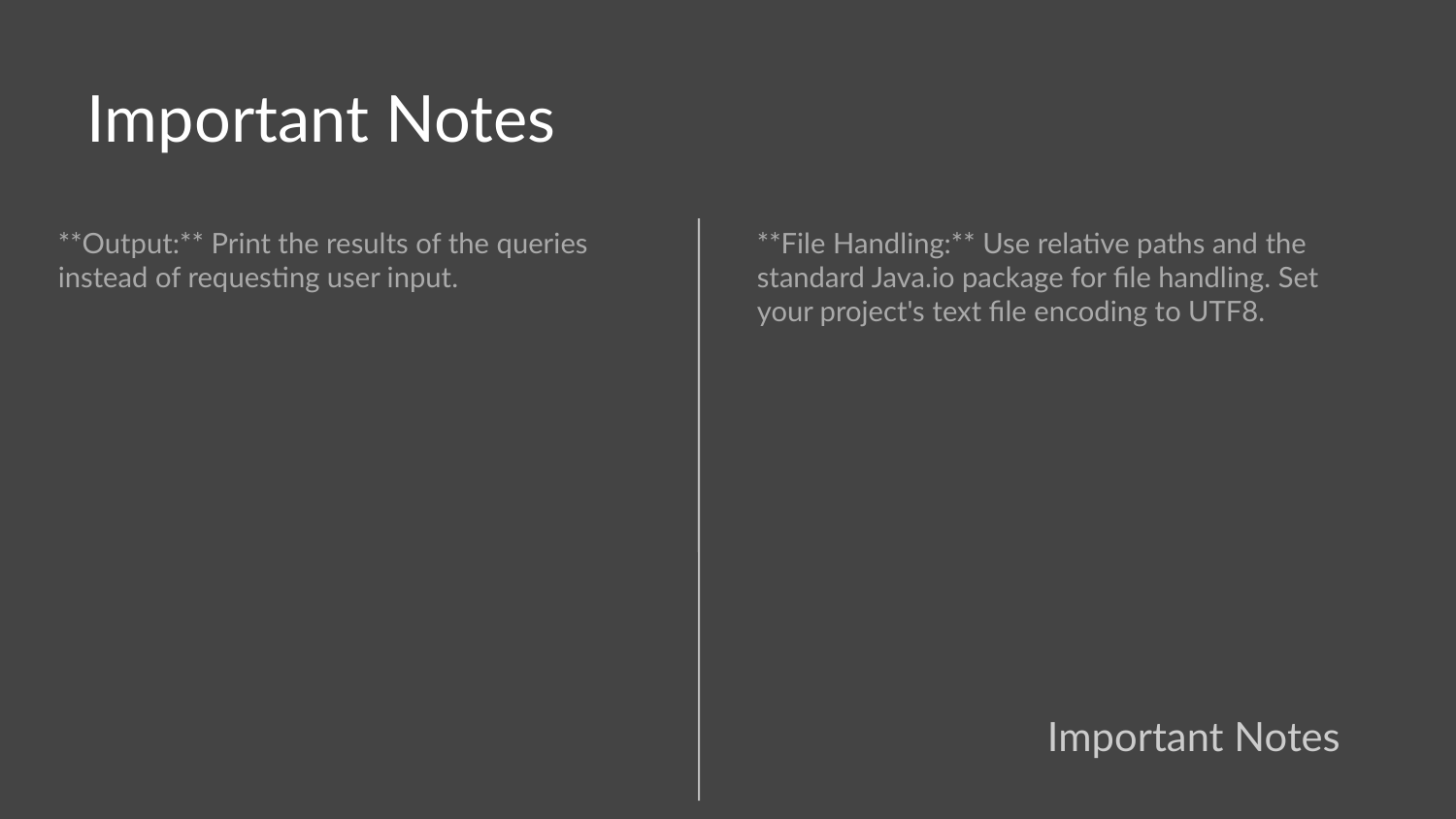

Important Notes
**Output:** Print the results of the queries instead of requesting user input.

**File Handling:** Use relative paths and the standard Java.io package for file handling. Set your project's text file encoding to UTF8.
Important Notes